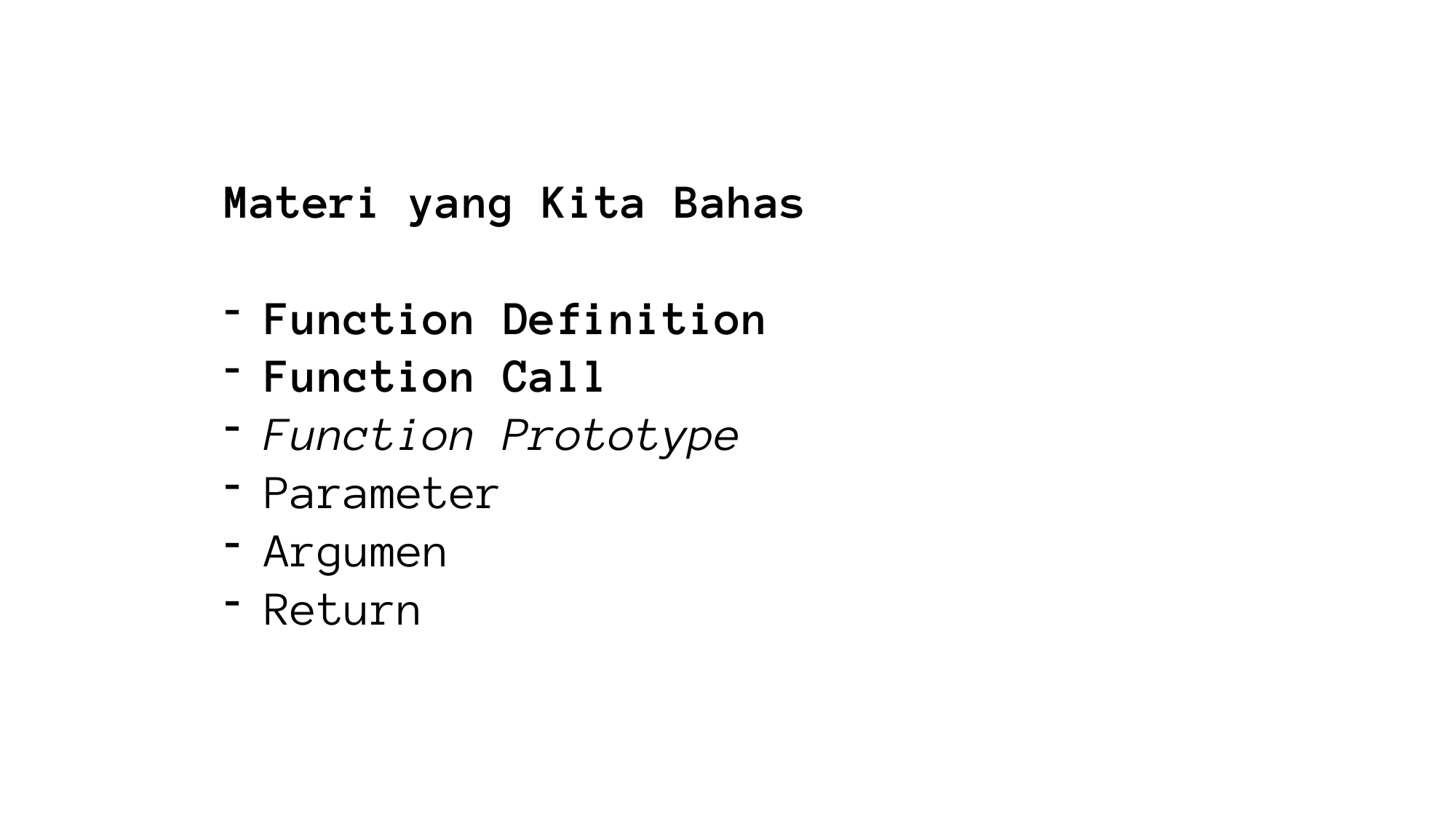

Materi yang Kita Bahas

Function Definition
Function Call
Function Prototype
Parameter
Argumen
Return